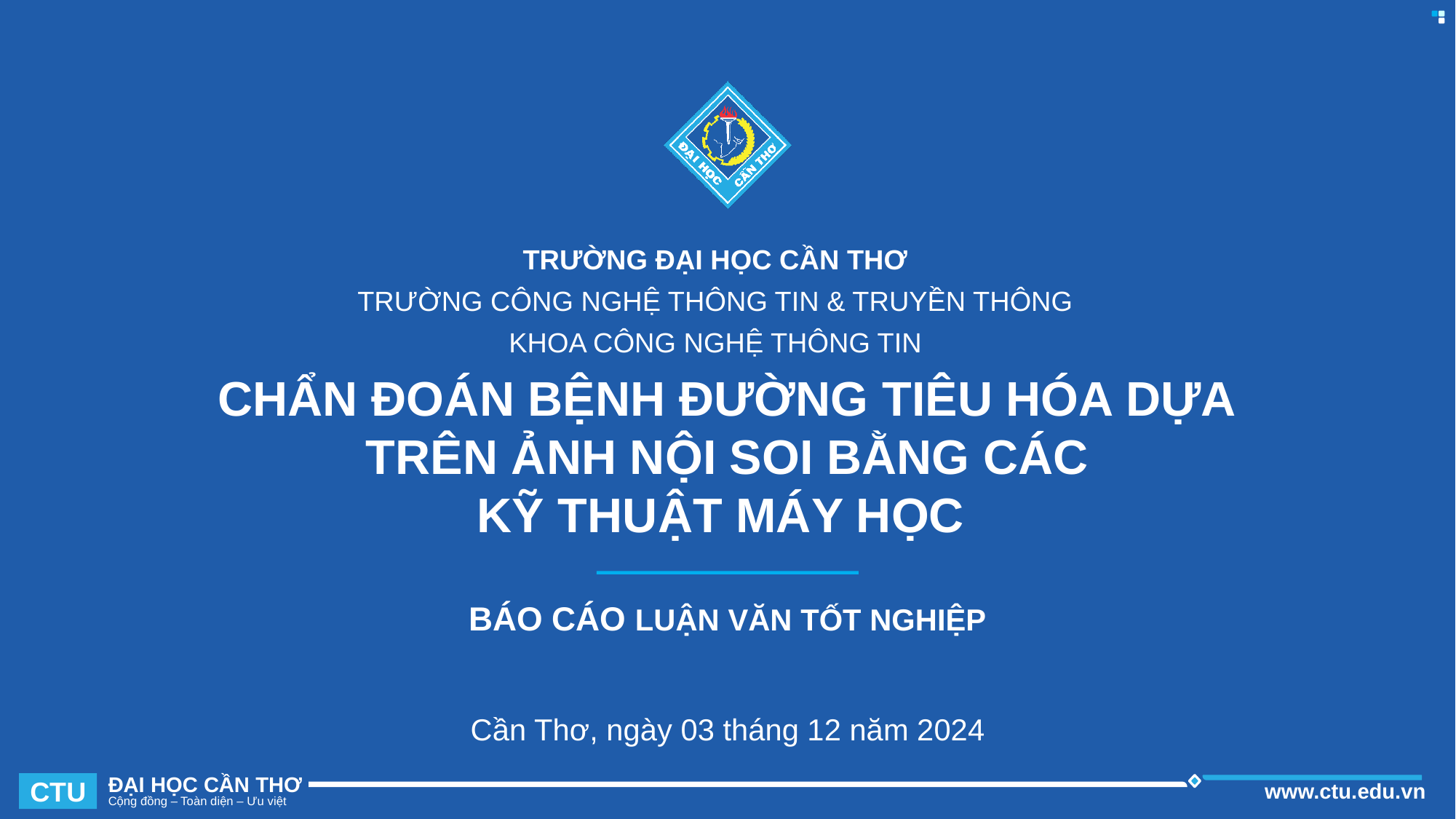

TRƯỜNG ĐẠI HỌC CẦN THƠ
TRƯỜNG CÔNG NGHỆ THÔNG TIN & TRUYỀN THÔNG
KHOA CÔNG NGHỆ THÔNG TIN
# CHẨN ĐOÁN BỆNH ĐƯỜNG TIÊU HÓA DỰA TRÊN ẢNH NỘI SOI BẰNG CÁC KỸ THUẬT MÁY HỌC
BÁO CÁO LUẬN VĂN TỐT NGHIỆP
Cần Thơ, ngày 03 tháng 12 năm 2024